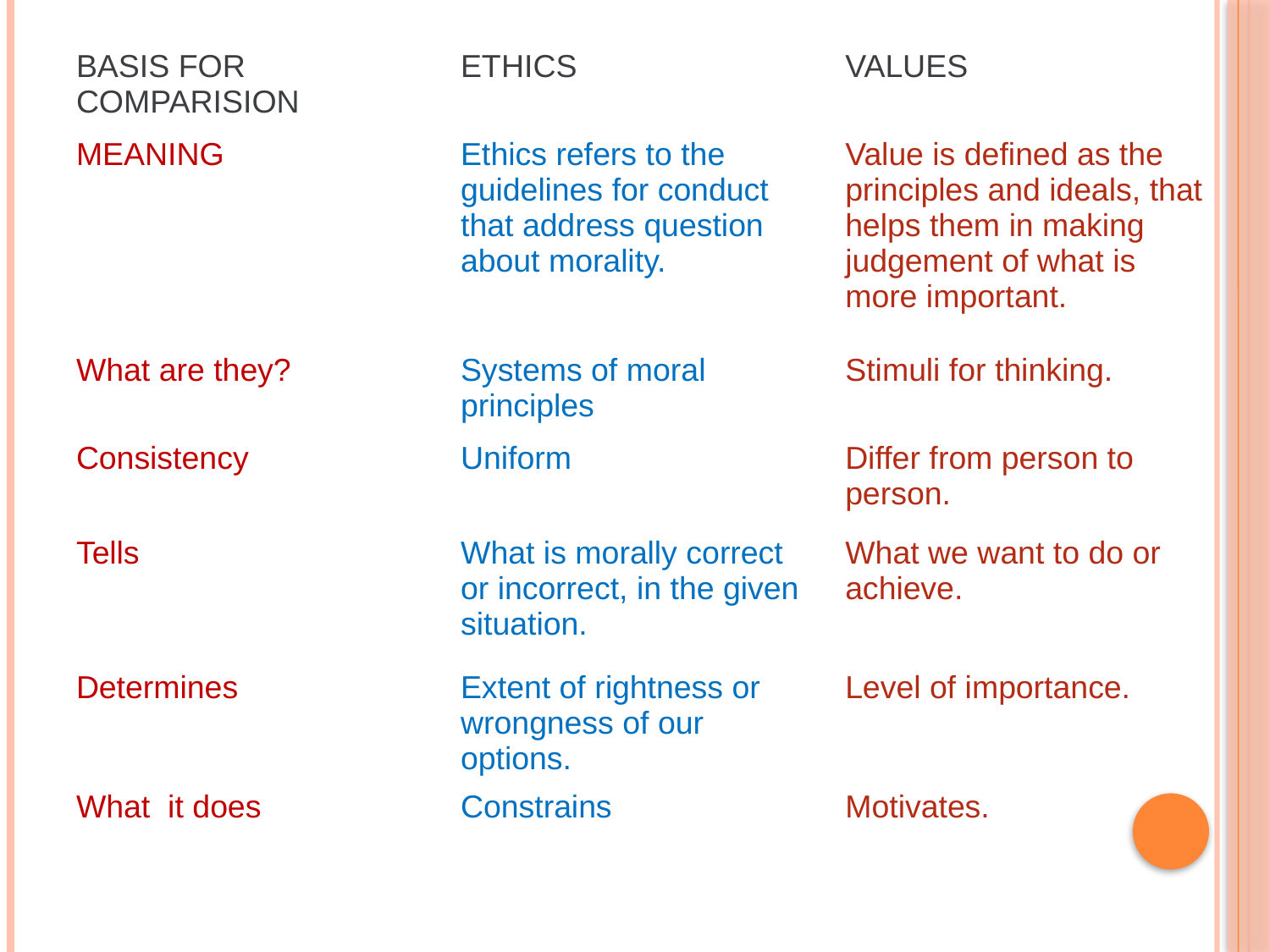

| BASIS FOR COMPARISION | ETHICS | VALUES |
| --- | --- | --- |
| MEANING | Ethics refers to the guidelines for conduct that address question about morality. | Value is defined as the principles and ideals, that helps them in making judgement of what is more important. |
| What are they? | Systems of moral principles | Stimuli for thinking. |
| Consistency | Uniform | Differ from person to person. |
| Tells | What is morally correct or incorrect, in the given situation. | What we want to do or achieve. |
| Determines | Extent of rightness or wrongness of our options. | Level of importance. |
| What it does | Constrains | Motivates. |
|  |  |  |